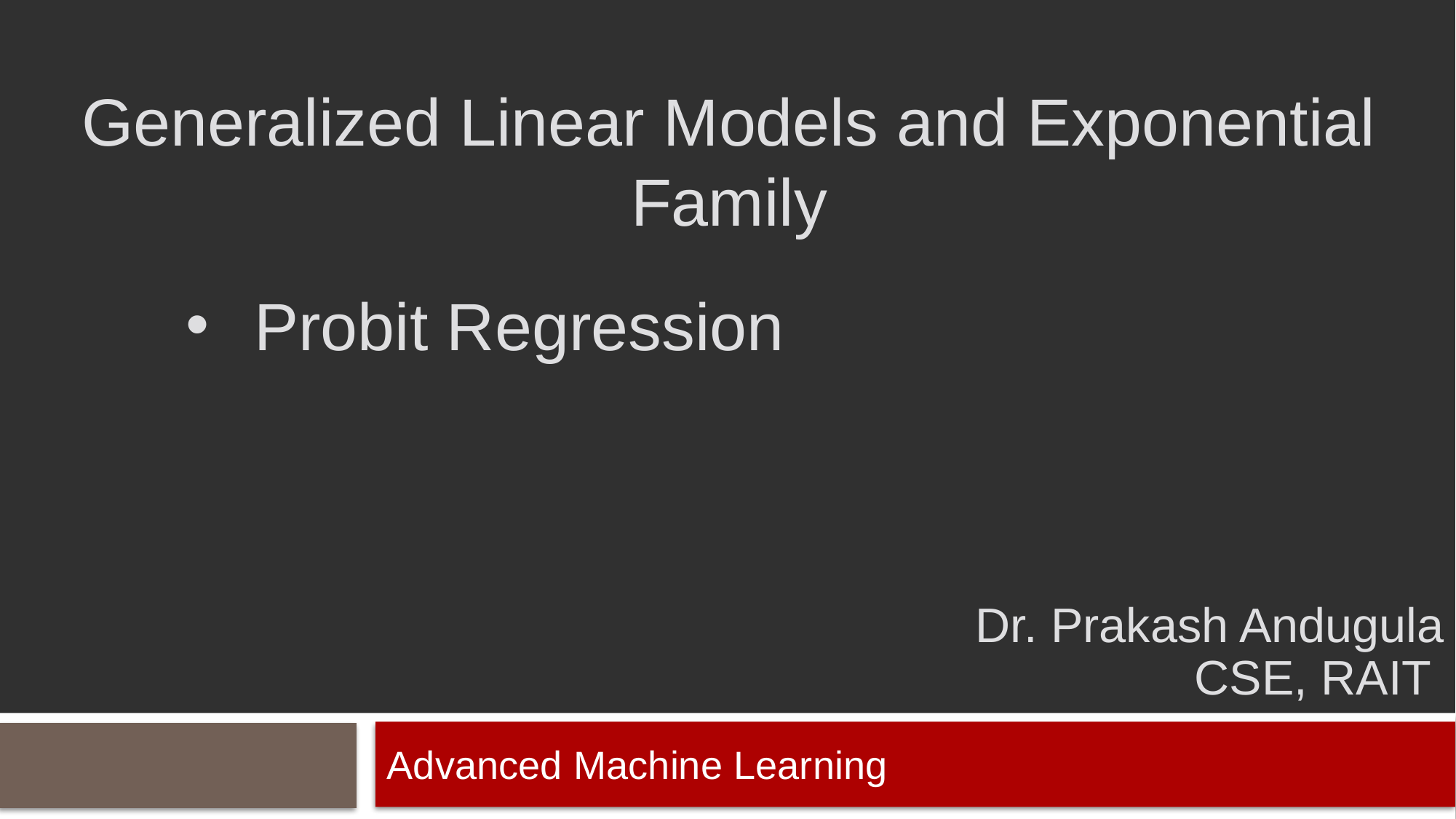

# Generalized Linear Models and Exponential Family
Probit Regression
Dr. Prakash Andugula
CSE, RAIT
Advanced Machine Learning